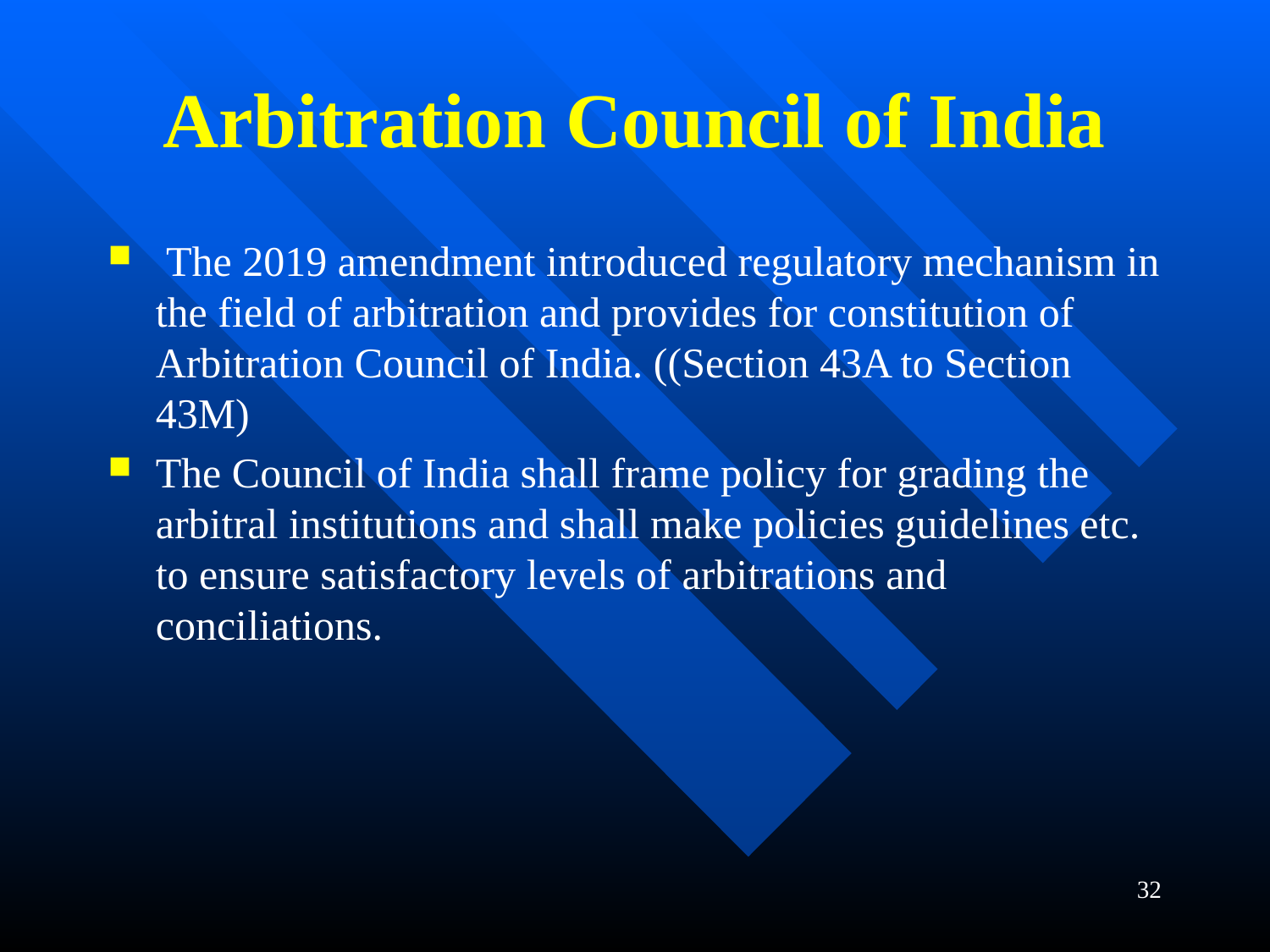

# Arbitration Council of India
 The 2019 amendment introduced regulatory mechanism in the field of arbitration and provides for constitution of Arbitration Council of India. ((Section 43A to Section 43M)
The Council of India shall frame policy for grading the arbitral institutions and shall make policies guidelines etc. to ensure satisfactory levels of arbitrations and conciliations.

32